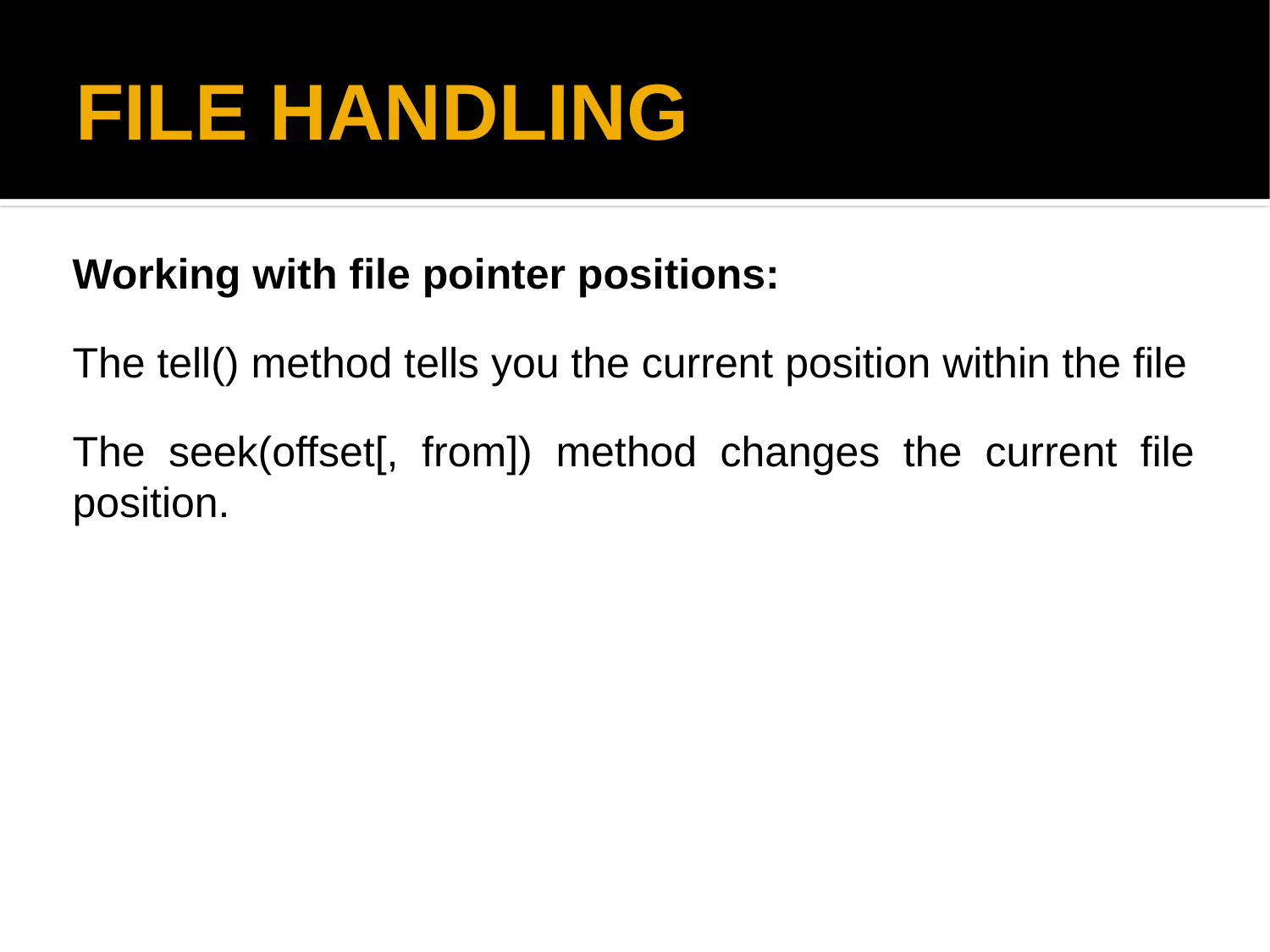

FILE HANDLING

Working with file pointer positions:

The tell() method tells you the current position within the file

The seek(offset[, from]) method changes the current file position.